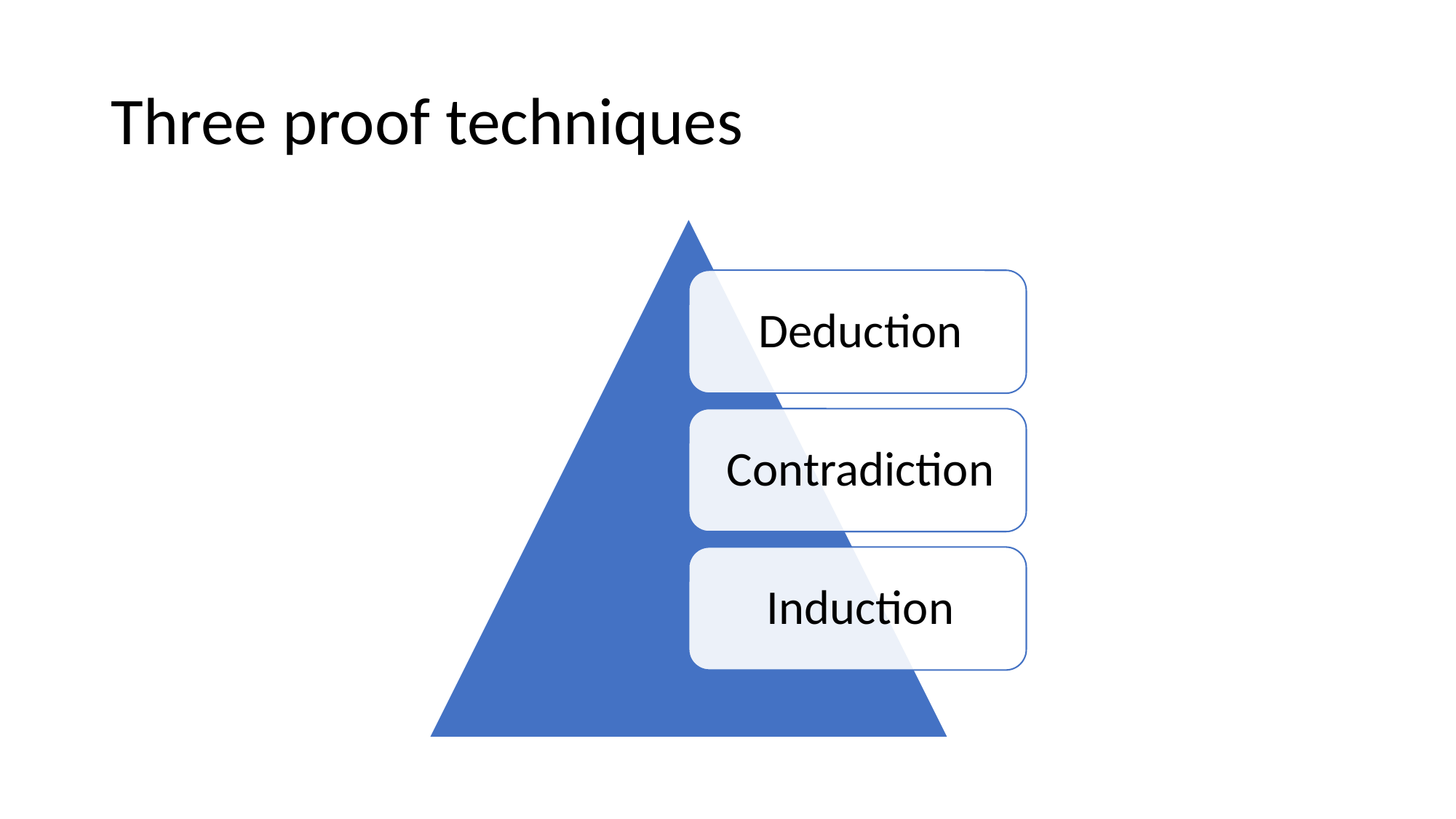

# Three proof techniques
Deduction
Contradiction
Induction